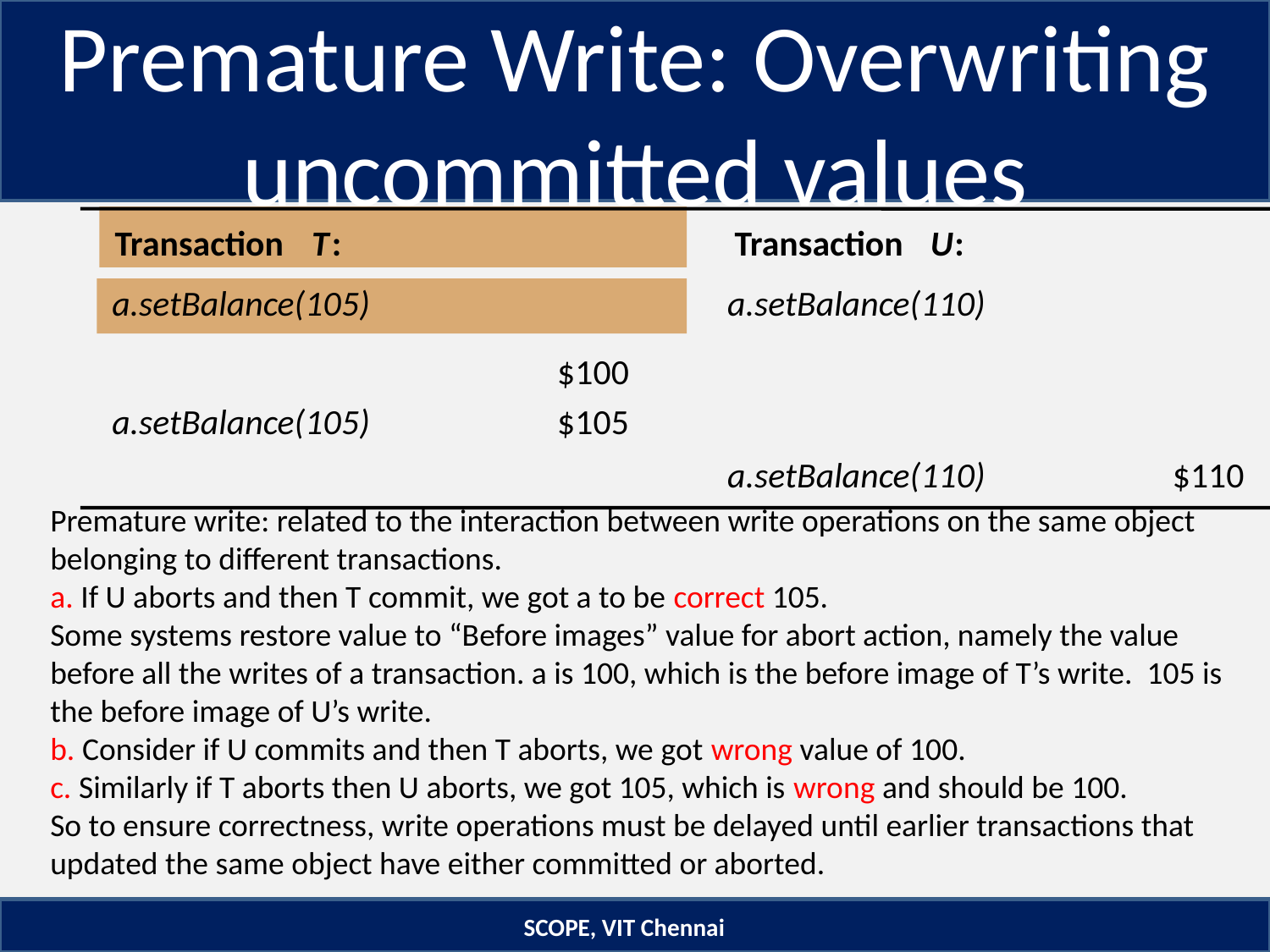

# Premature Write: Overwriting uncommitted values

Transaction
T
:
Transaction
U
:

a.setBalance(105)
a.setBalance(110)
$100
a.setBalance(105)
$105
a.setBalance(110)
$110
Premature write: related to the interaction between write operations on the same object belonging to different transactions.
a. If U aborts and then T commit, we got a to be correct 105.
Some systems restore value to “Before images” value for abort action, namely the value before all the writes of a transaction. a is 100, which is the before image of T’s write.  105 is the before image of U’s write.
b. Consider if U commits and then T aborts, we got wrong value of 100.
c. Similarly if T aborts then U aborts, we got 105, which is wrong and should be 100.
So to ensure correctness, write operations must be delayed until earlier transactions that updated the same object have either committed or aborted.

SCOPE, VIT Chennai